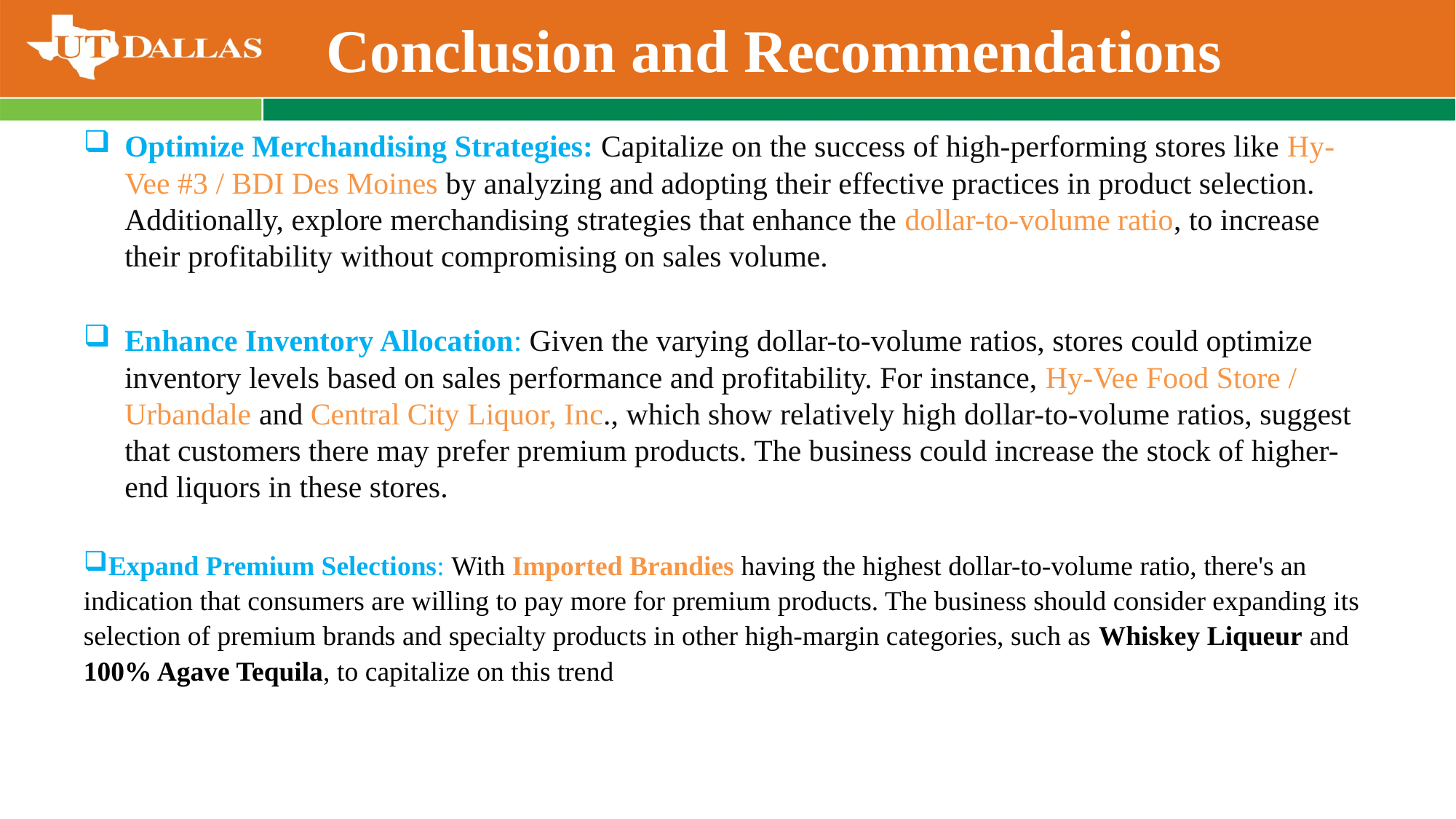

# Conclusion and Recommendations
Optimize Merchandising Strategies: Capitalize on the success of high-performing stores like Hy-Vee #3 / BDI Des Moines by analyzing and adopting their effective practices in product selection. Additionally, explore merchandising strategies that enhance the dollar-to-volume ratio, to increase their profitability without compromising on sales volume.

Enhance Inventory Allocation: Given the varying dollar-to-volume ratios, stores could optimize inventory levels based on sales performance and profitability. For instance, Hy-Vee Food Store / Urbandale and Central City Liquor, Inc., which show relatively high dollar-to-volume ratios, suggest that customers there may prefer premium products. The business could increase the stock of higher-end liquors in these stores.

Expand Premium Selections: With Imported Brandies having the highest dollar-to-volume ratio, there's an indication that consumers are willing to pay more for premium products. The business should consider expanding its selection of premium brands and specialty products in other high-margin categories, such as Whiskey Liqueur and 100% Agave Tequila, to capitalize on this trend